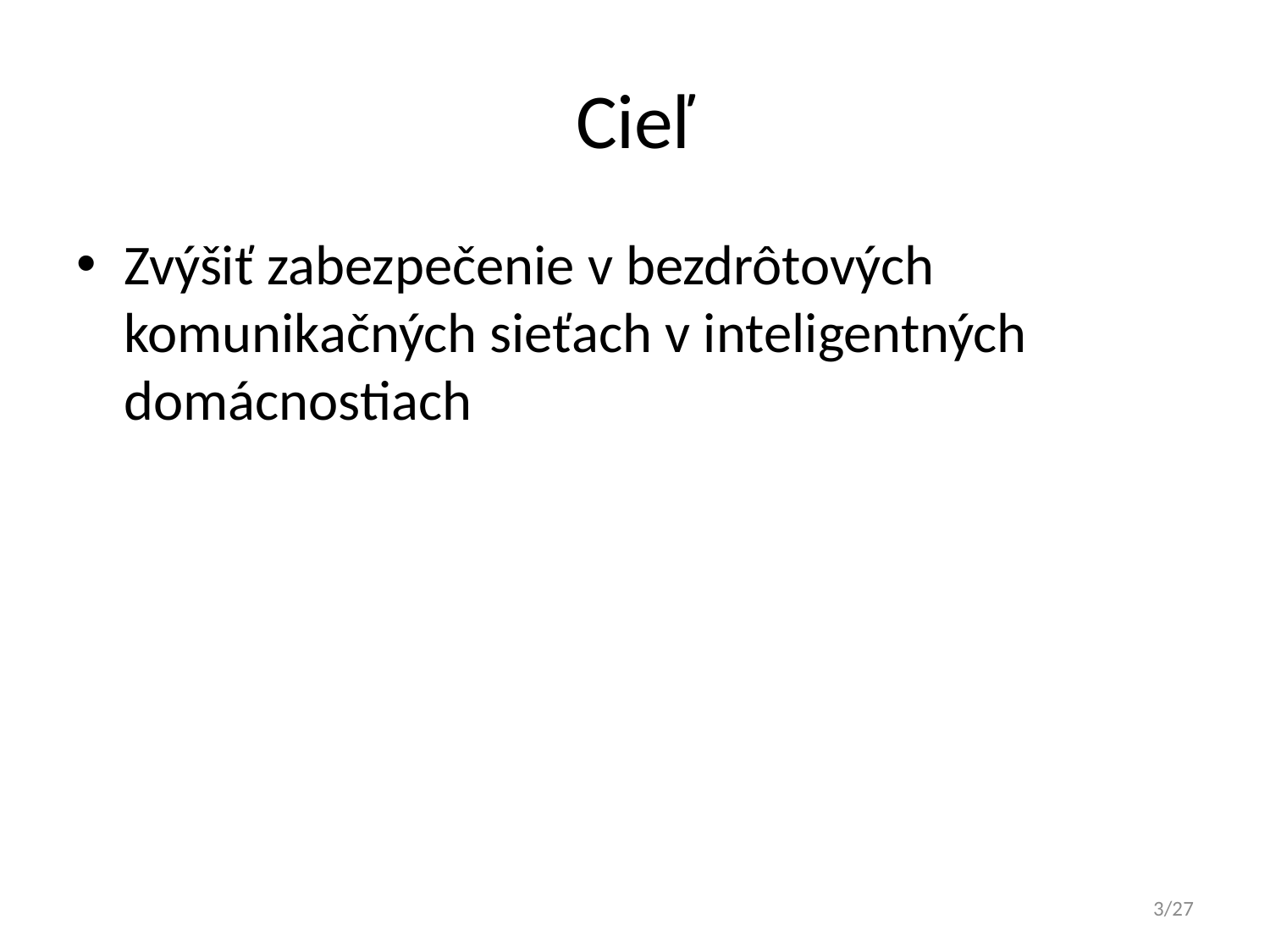

# Cieľ
Zvýšiť zabezpečenie v bezdrôtových komunikačných sieťach v inteligentných domácnostiach
3/27